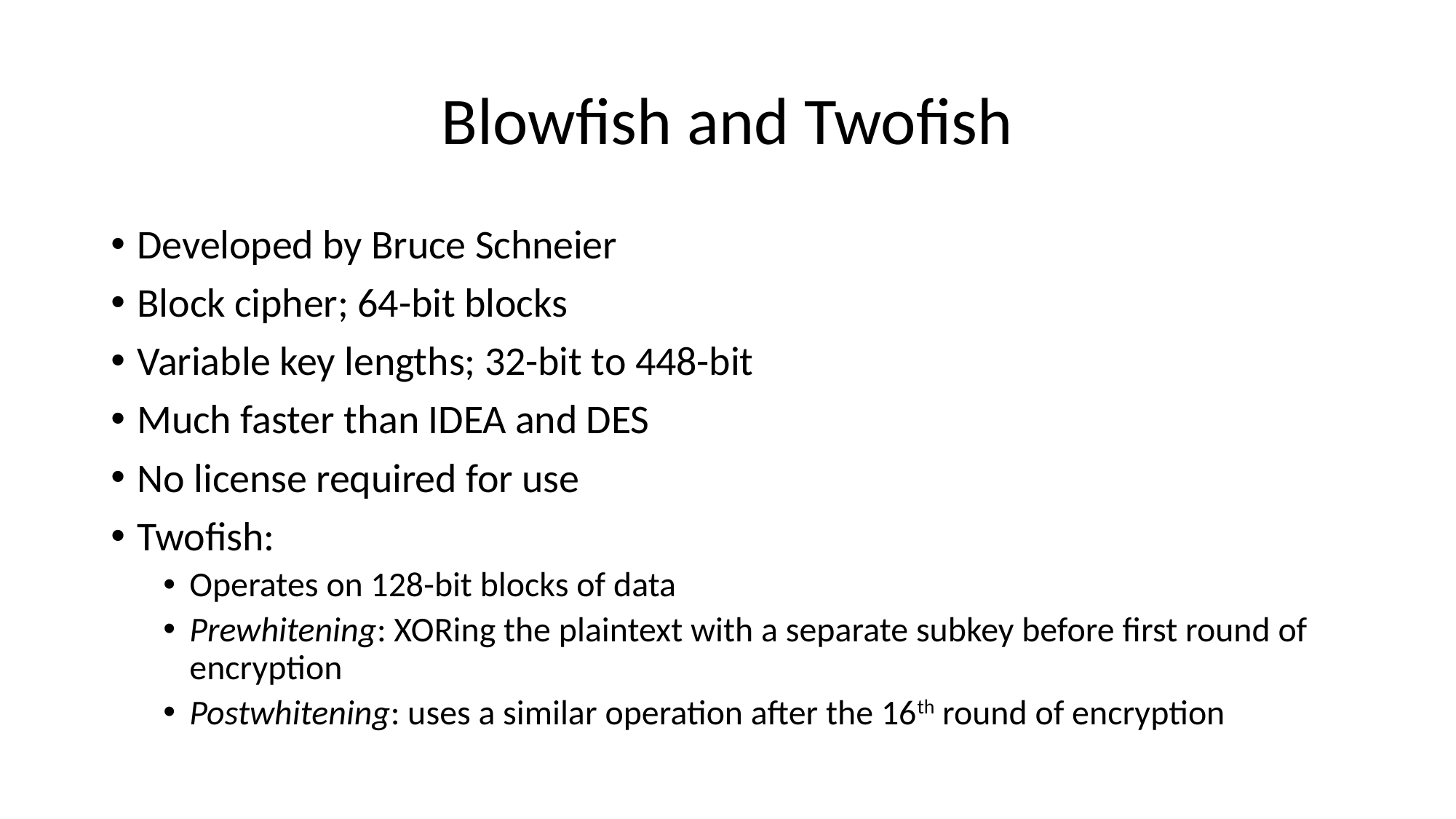

# Blowfish and Twofish
Developed by Bruce Schneier
Block cipher; 64-bit blocks
Variable key lengths; 32-bit to 448-bit
Much faster than IDEA and DES
No license required for use
Twofish:
Operates on 128-bit blocks of data
Prewhitening: XORing the plaintext with a separate subkey before first round of encryption
Postwhitening: uses a similar operation after the 16th round of encryption